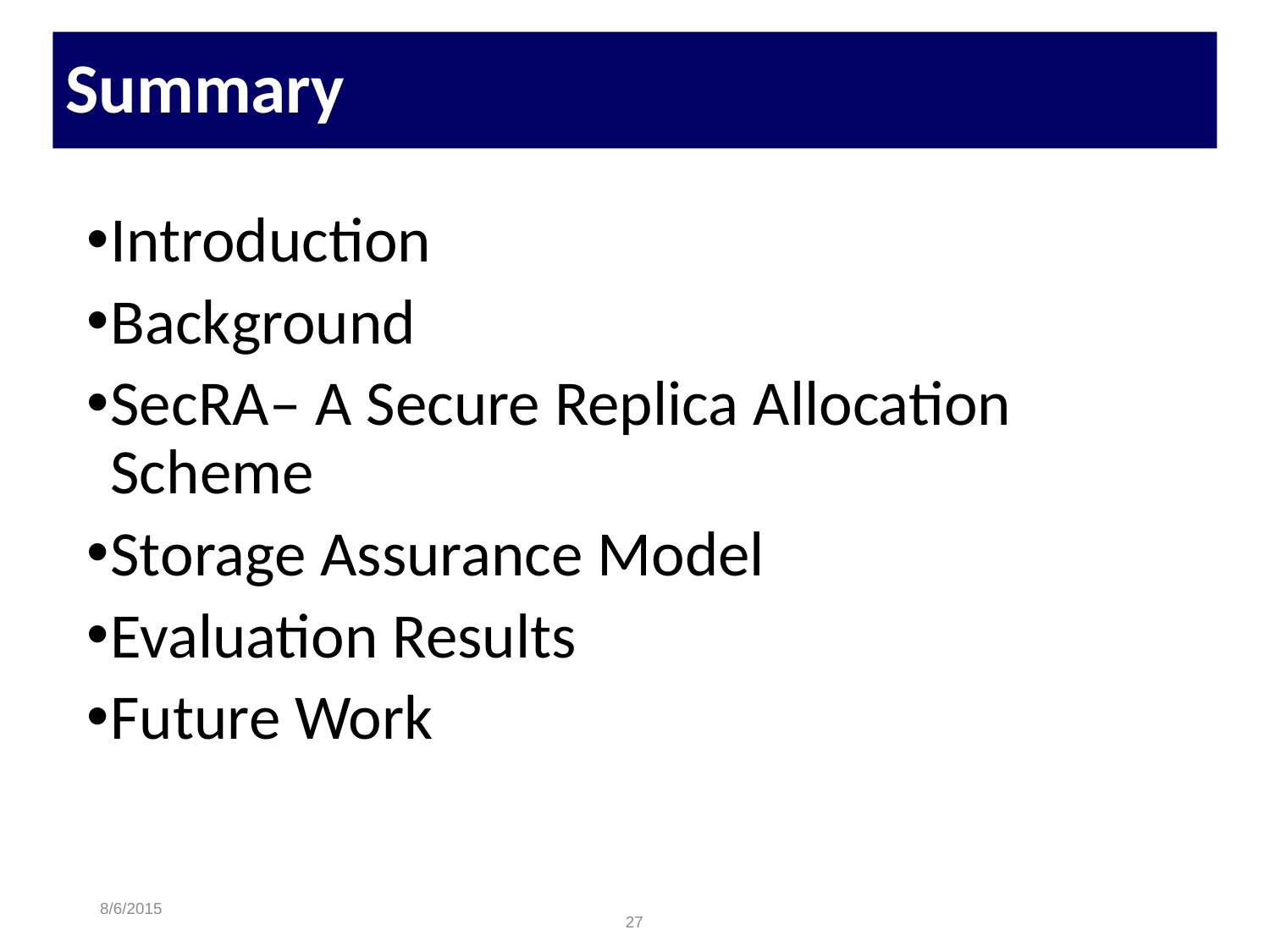

# Summary
Introduction
Background
SecRA– A Secure Replica Allocation Scheme
Storage Assurance Model
Evaluation Results
Future Work
8/6/2015
27